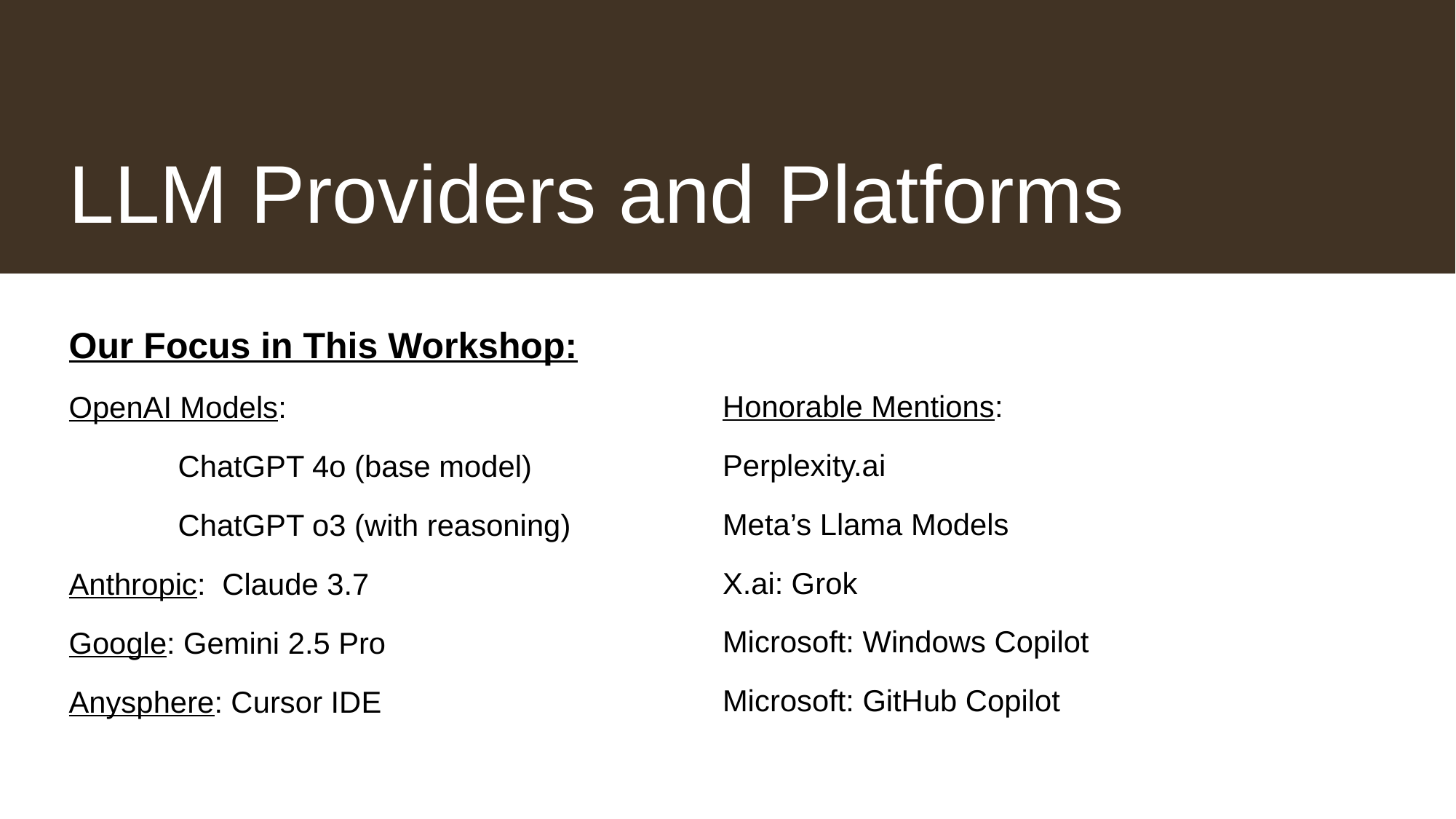

# LLM Providers and Platforms
Our Focus in This Workshop:
OpenAI Models:
	ChatGPT 4o (base model)
	ChatGPT o3 (with reasoning)
Anthropic:  Claude 3.7
Google: Gemini 2.5 Pro
Anysphere: Cursor IDE
Honorable Mentions:
Perplexity.ai
Meta’s Llama Models
X.ai: Grok
Microsoft: Windows Copilot
Microsoft: GitHub Copilot